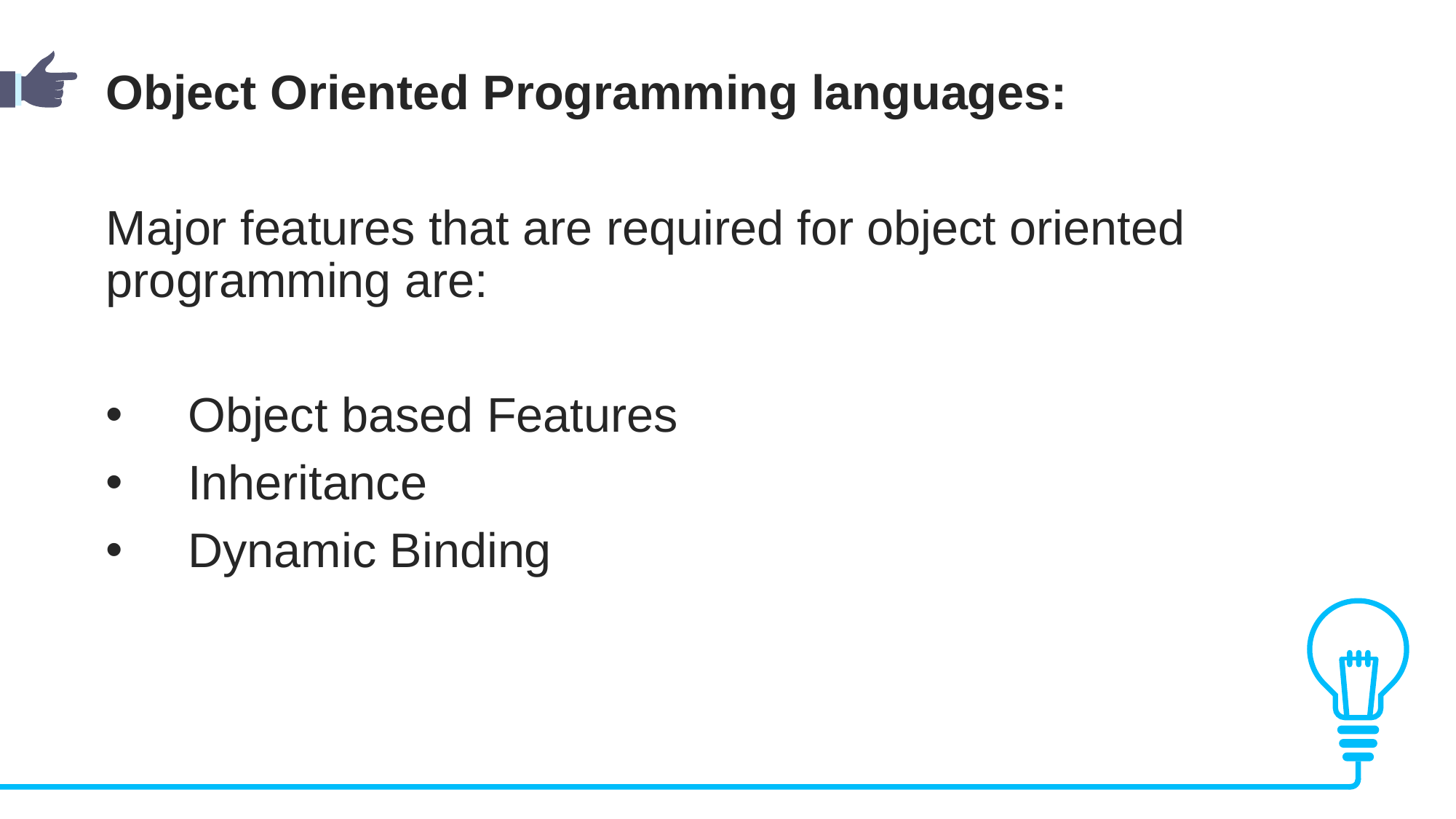

Object Oriented Programming languages:

Major features that are required for object oriented programming are:

Object based Features
Inheritance
Dynamic Binding